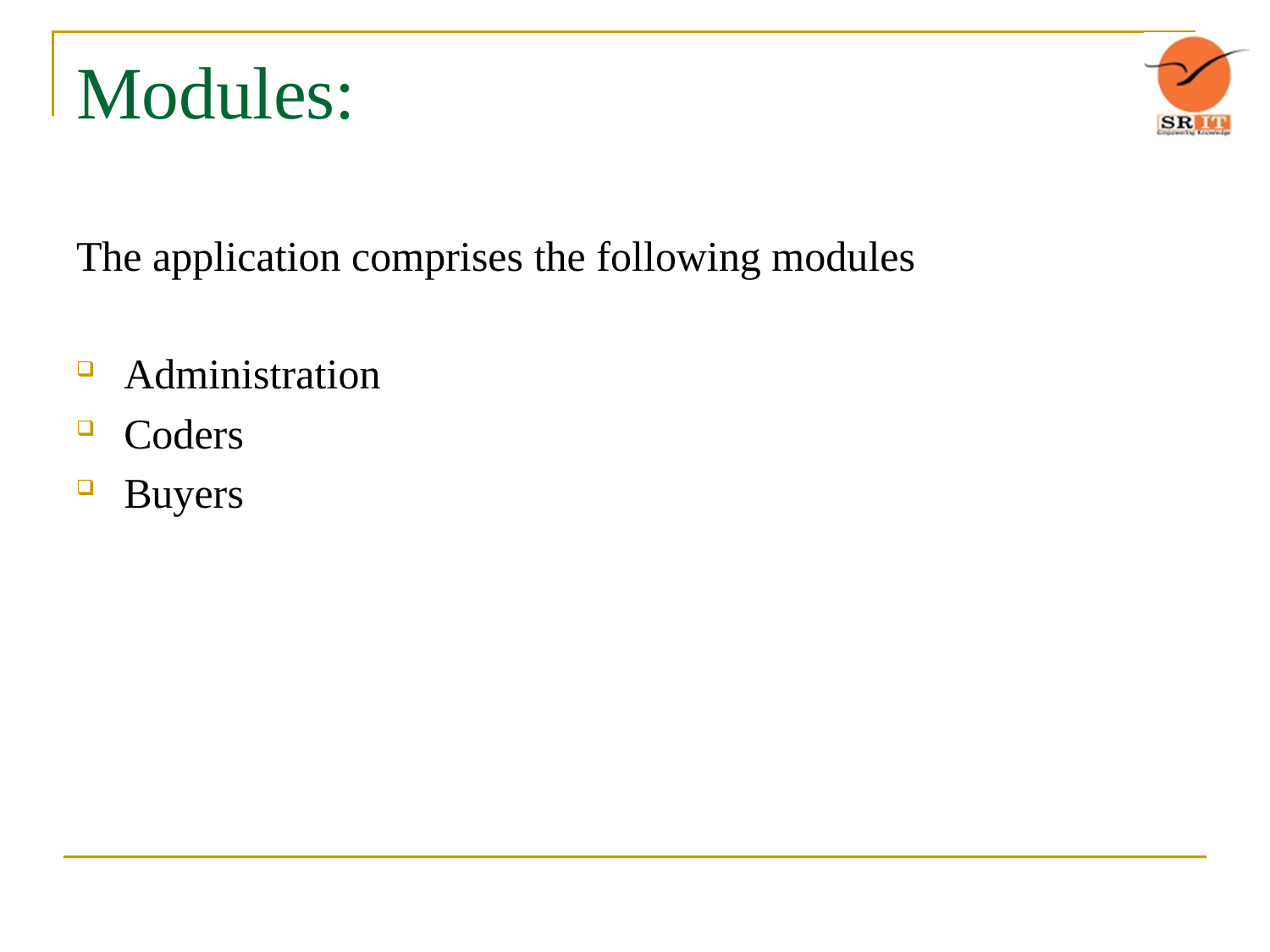

# Modules:
The application comprises the following modules

Administration
Coders
Buyers